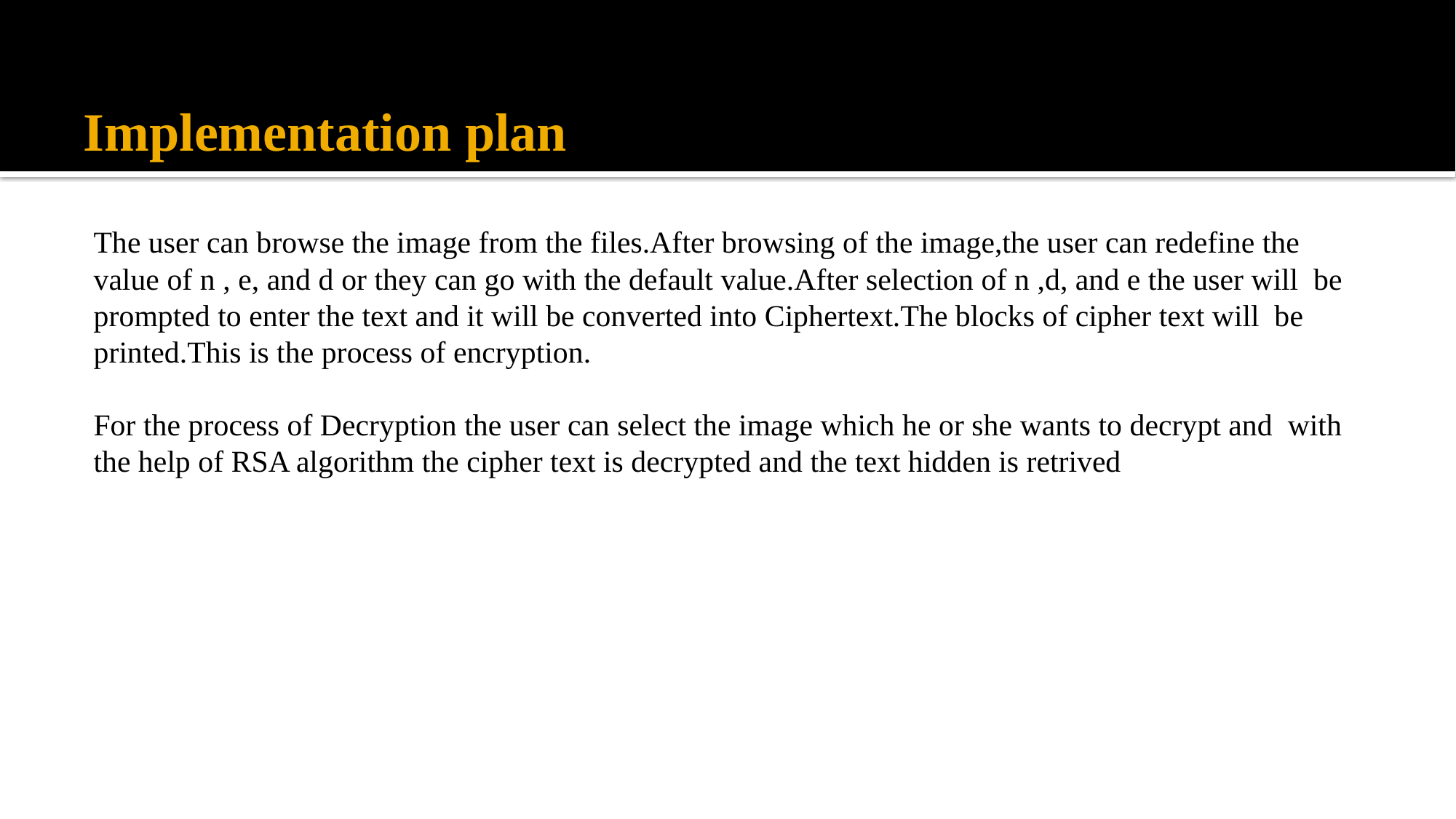

# Implementation plan
The user can browse the image from the files.After browsing of the image,the user can redefine the  value of n , e, and d or they can go with the default value.After selection of n ,d, and e the user will  be prompted to enter the text and it will be converted into Ciphertext.The blocks of cipher text will  be printed.This is the process of encryption.

For the process of Decryption the user can select the image which he or she wants to decrypt and  with the help of RSA algorithm the cipher text is decrypted and the text hidden is retrived